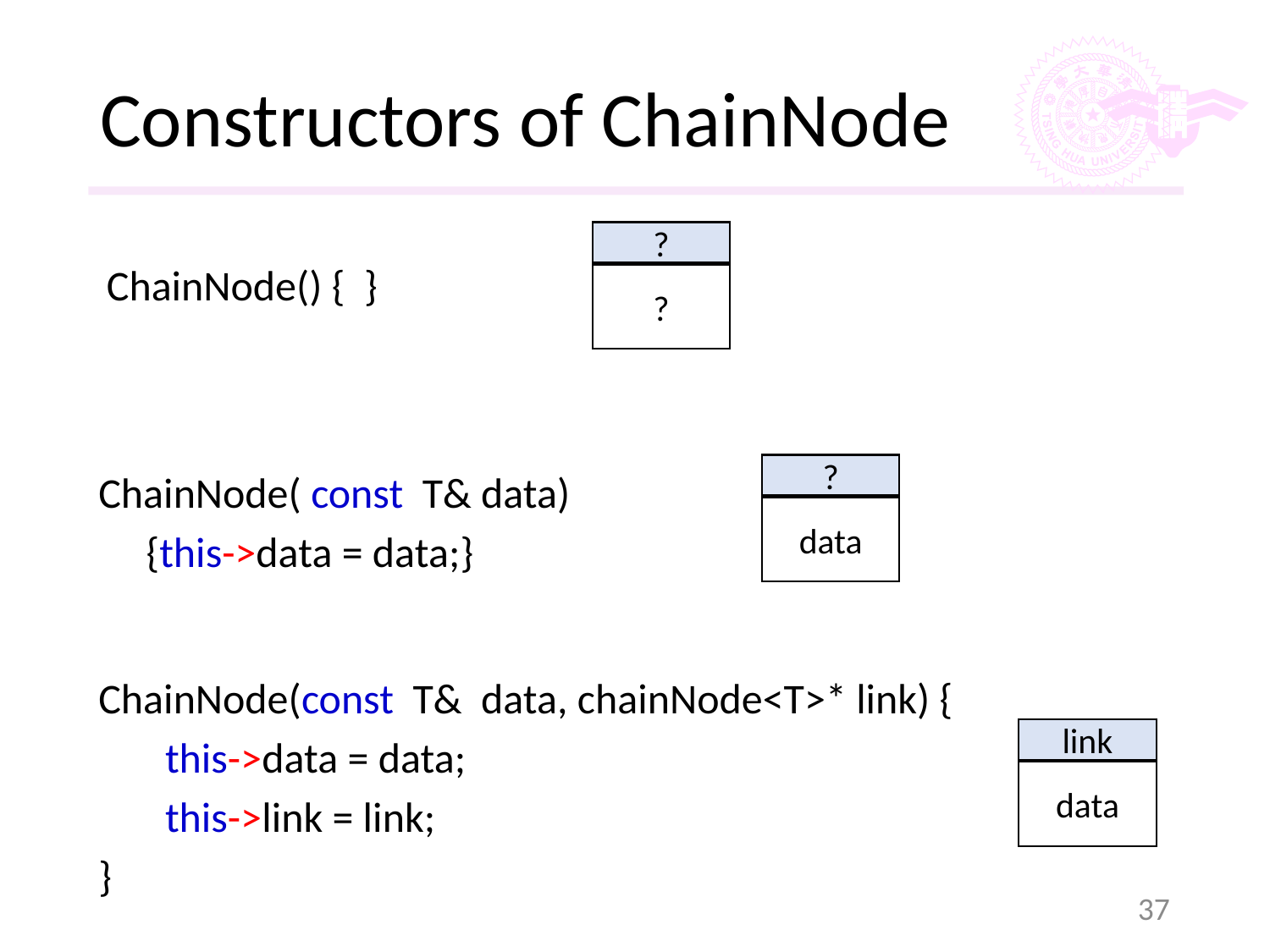

# Constructors of ChainNode
?
?
ChainNode() {  }
?
data
ChainNode( const  T& data)
     {this->data = data;}
ChainNode(const  T&  data, chainNode<T>* link) {
       this->data = data;
       this->link = link;
}
link
data
37